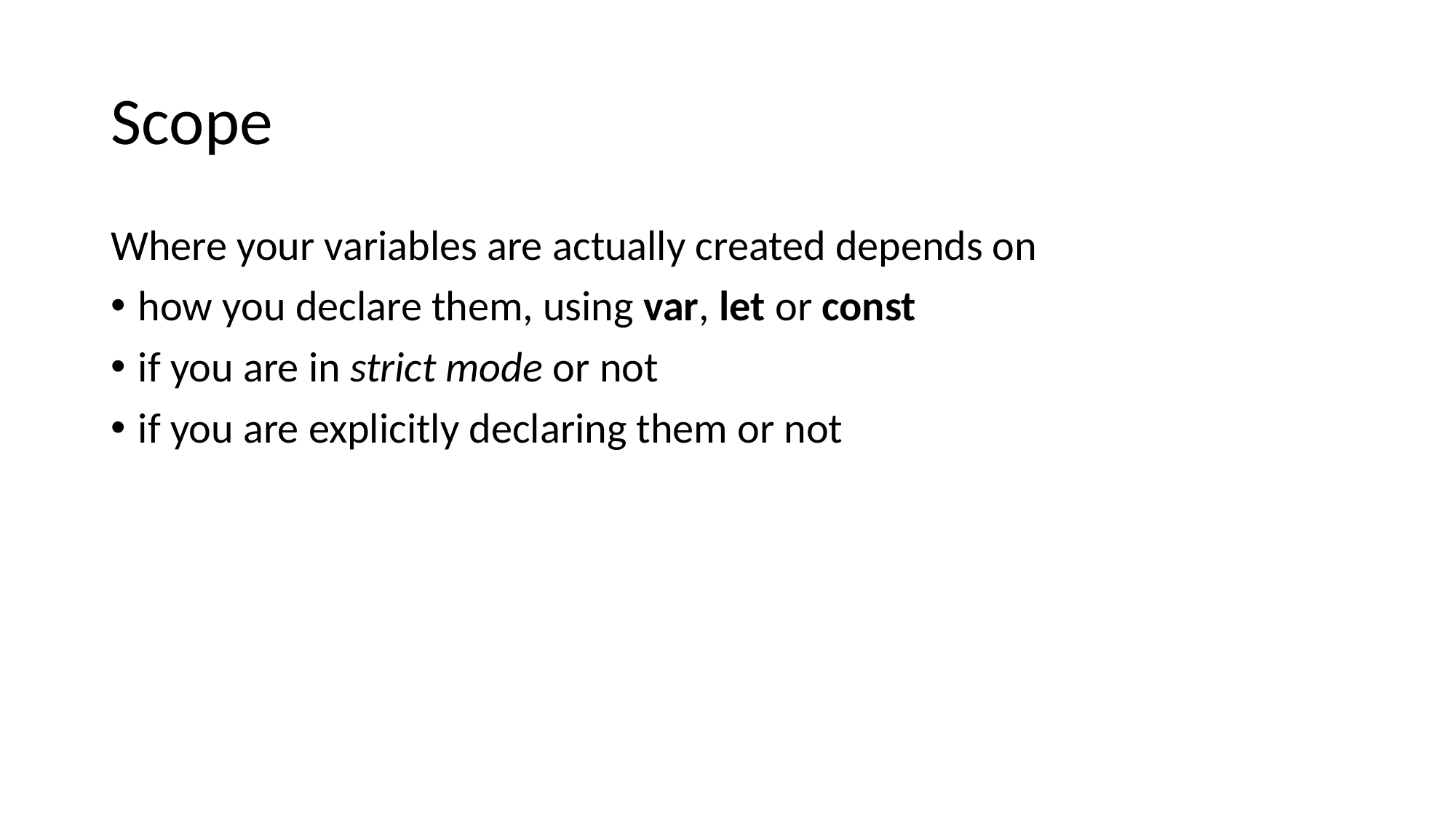

# Scope
Where your variables are actually created depends on
how you declare them, using var, let or const
if you are in strict mode or not
if you are explicitly declaring them or not